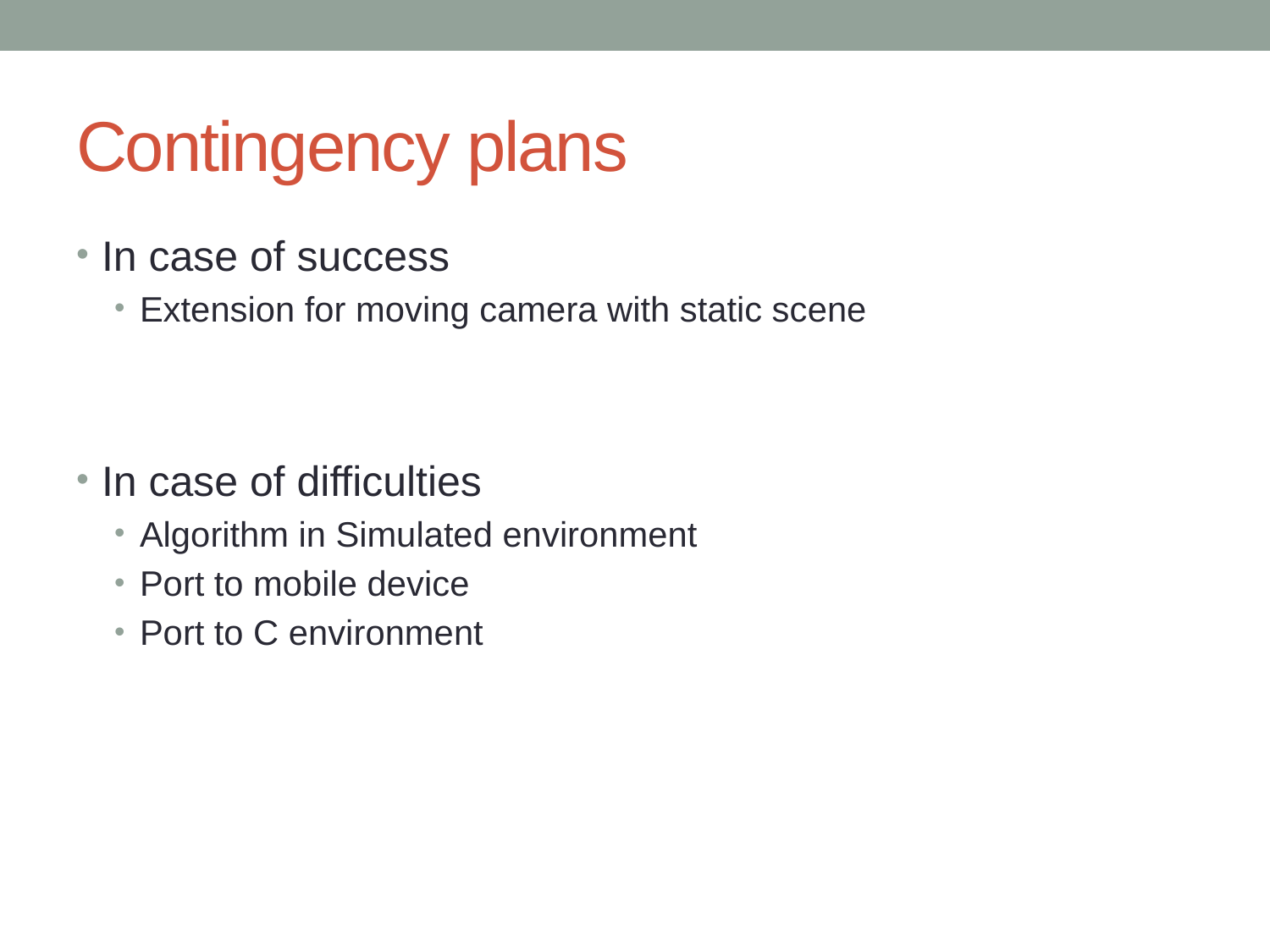

# Contingency plans
In case of success
Extension for moving camera with static scene

In case of difficulties
Algorithm in Simulated environment
Port to mobile device
Port to C environment